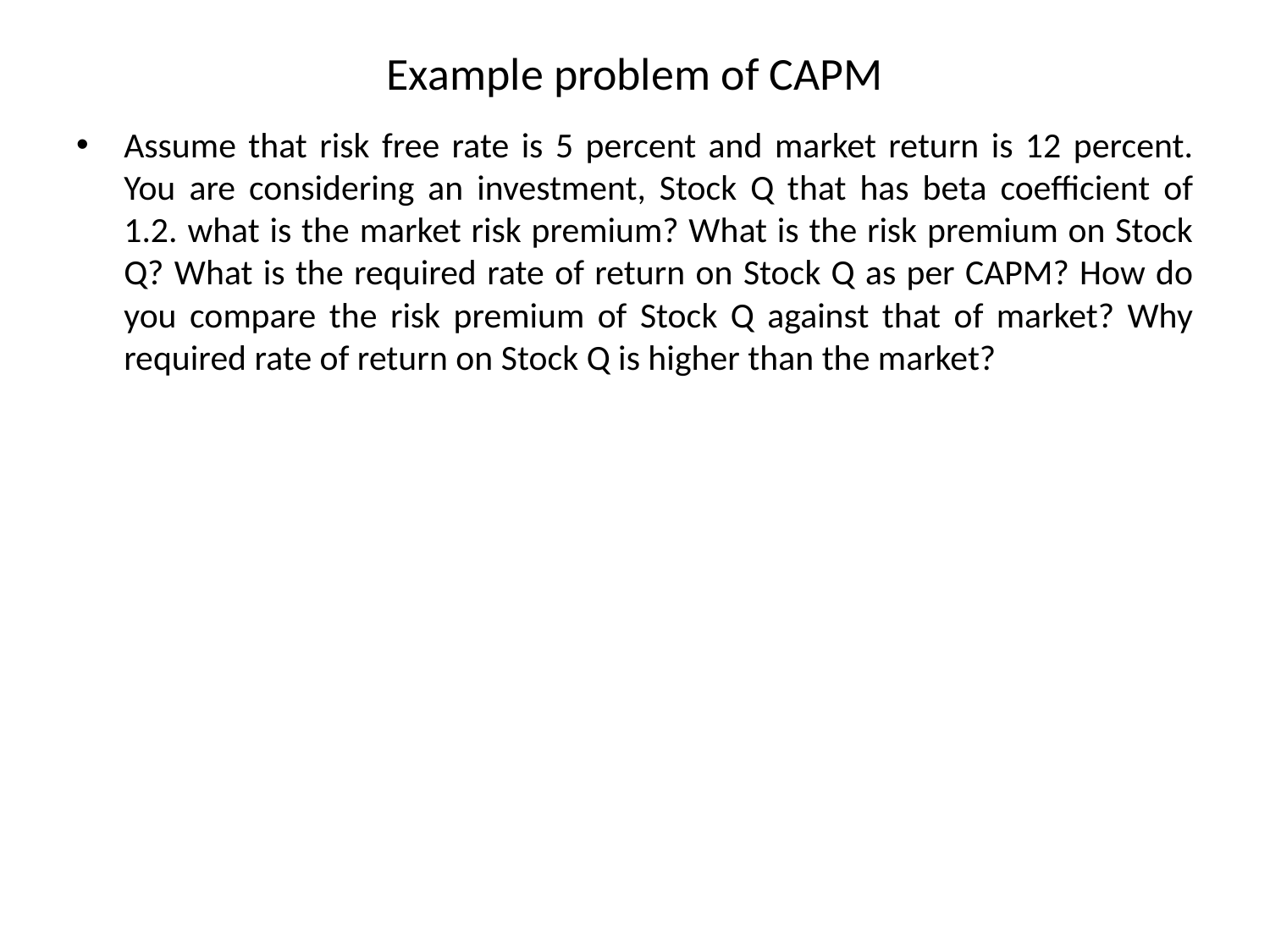

# Example problem of CAPM
Assume that risk free rate is 5 percent and market return is 12 percent. You are considering an investment, Stock Q that has beta coefficient of 1.2. what is the market risk premium? What is the risk premium on Stock Q? What is the required rate of return on Stock Q as per CAPM? How do you compare the risk premium of Stock Q against that of market? Why required rate of return on Stock Q is higher than the market?